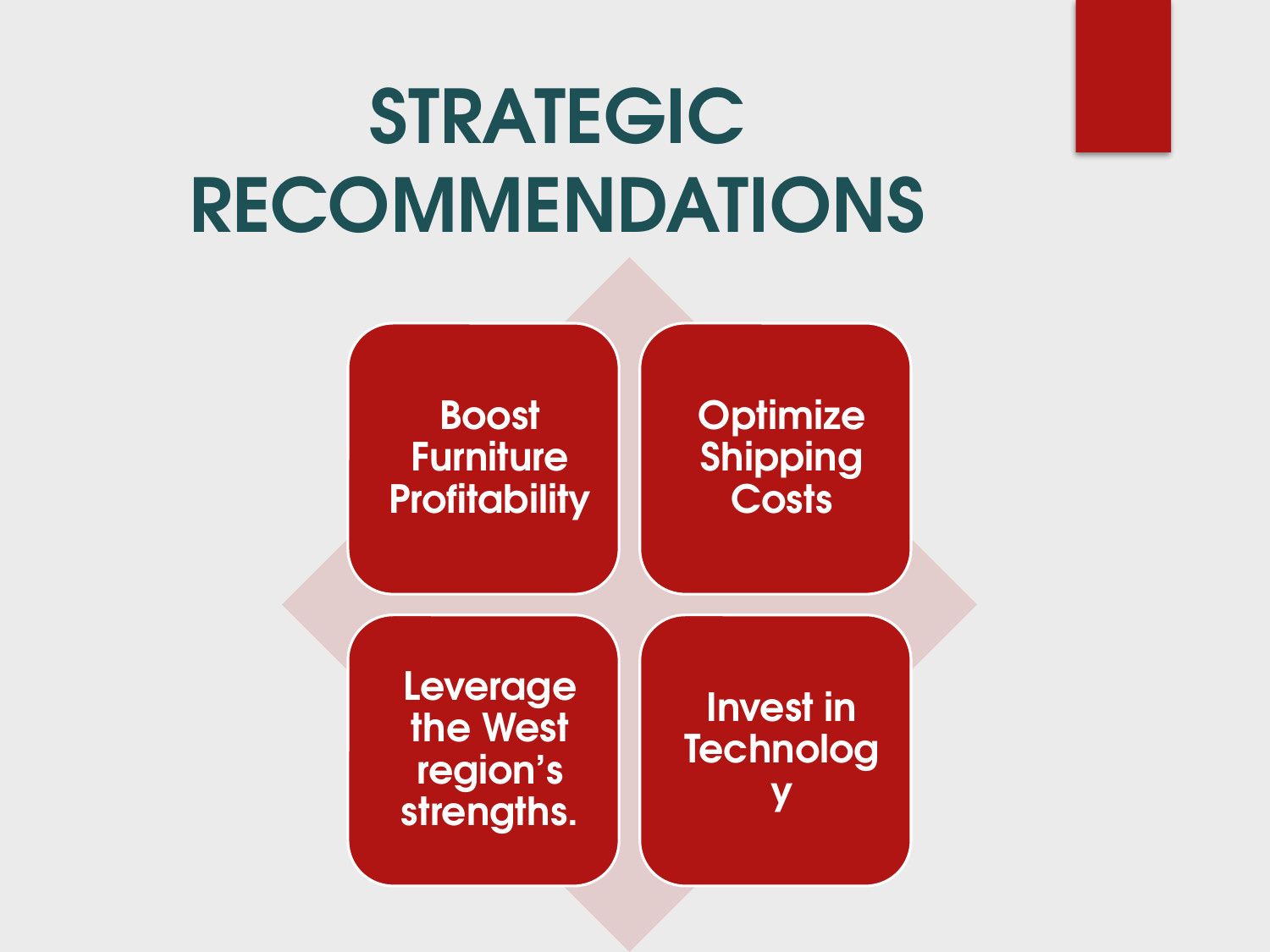

# STRATEGIC RECOMMENDATIONS
Boost Furniture Profitability
Optimize Shipping Costs
Leverage the West region’s strengths.
Invest in Technology